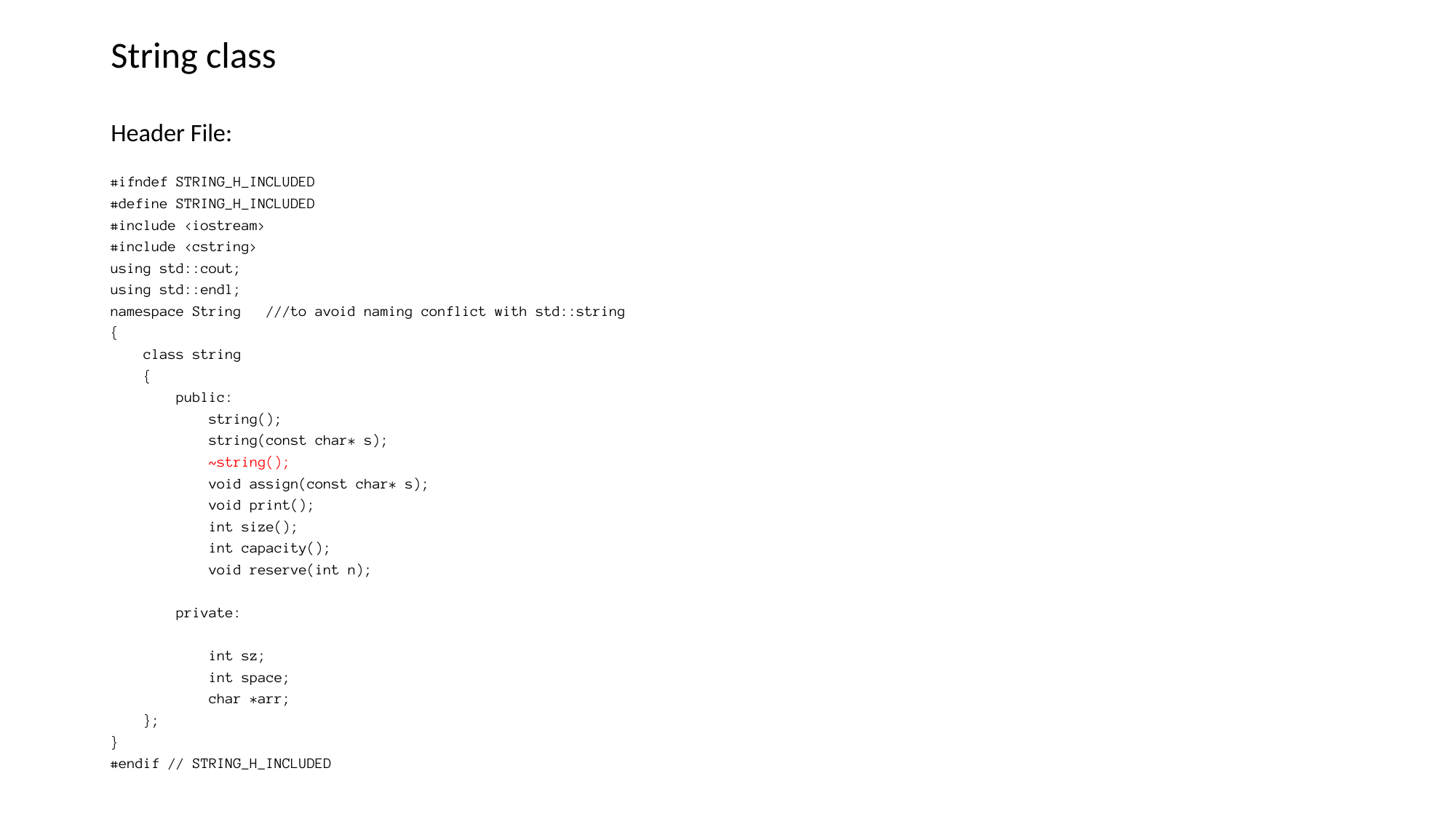

# String class
Header File:

#ifndef STRING_H_INCLUDED
#define STRING_H_INCLUDED
#include <iostream>
#include <cstring>
using std::cout;
using std::endl;
namespace String   ///to avoid naming conflict with std::string
{
    class string
    {
        public:
            string();
            string(const char* s);
            ~string();
            void assign(const char* s);
            void print();
            int size();
            int capacity();
            void reserve(int n);

        private:

            int sz;
            int space;
            char *arr;
    };
}
#endif // STRING_H_INCLUDED